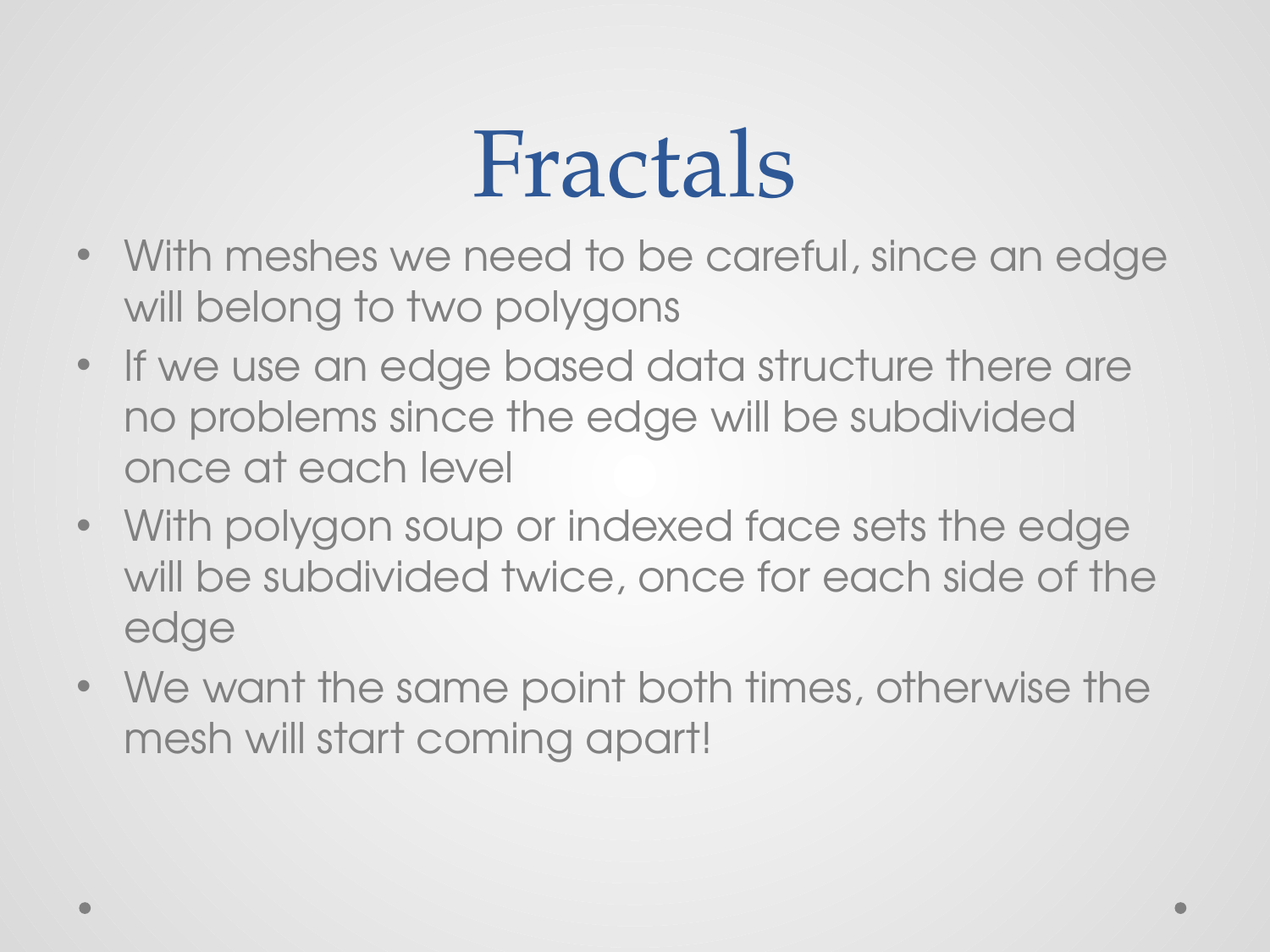

# Fractals
With meshes we need to be careful, since an edge will belong to two polygons
If we use an edge based data structure there are no problems since the edge will be subdivided once at each level
With polygon soup or indexed face sets the edge will be subdivided twice, once for each side of the edge
We want the same point both times, otherwise the mesh will start coming apart!